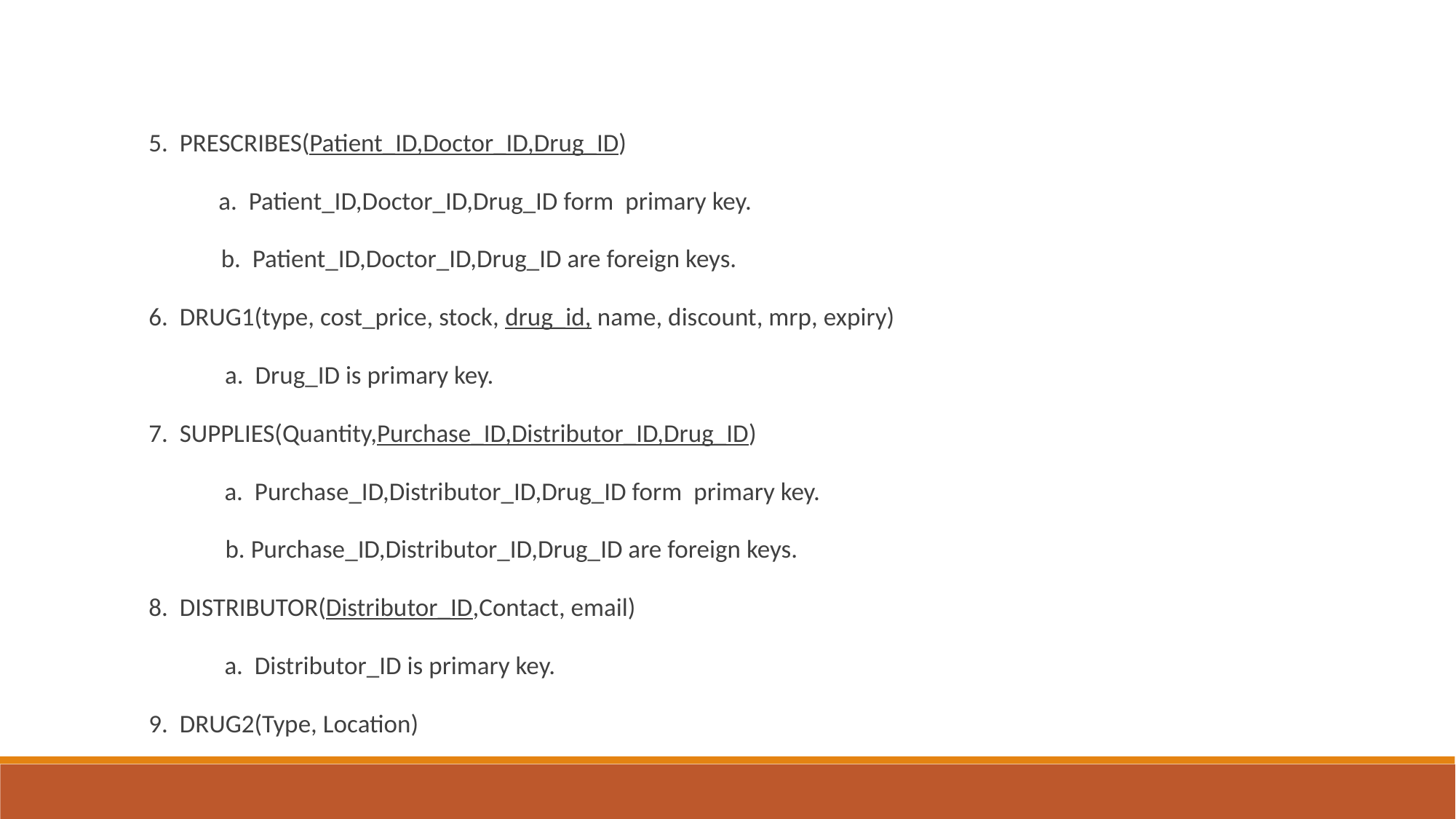

5.  PRESCRIBES(Patient_ID,Doctor_ID,Drug_ID)
            a.  Patient_ID,Doctor_ID,Drug_ID form  primary key.
     b.  Patient_ID,Doctor_ID,Drug_ID are foreign keys.
6.  DRUG1(type, cost_price, stock, drug_id, name, discount, mrp, expiry)
   a.  Drug_ID is primary key.
7.  SUPPLIES(Quantity,Purchase_ID,Distributor_ID,Drug_ID)
             a.  Purchase_ID,Distributor_ID,Drug_ID form  primary key.
               b. Purchase_ID,Distributor_ID,Drug_ID are foreign keys.
8.  DISTRIBUTOR(Distributor_ID,Contact, email)
             a.  Distributor_ID is primary key.
9.  DRUG2(Type, Location)